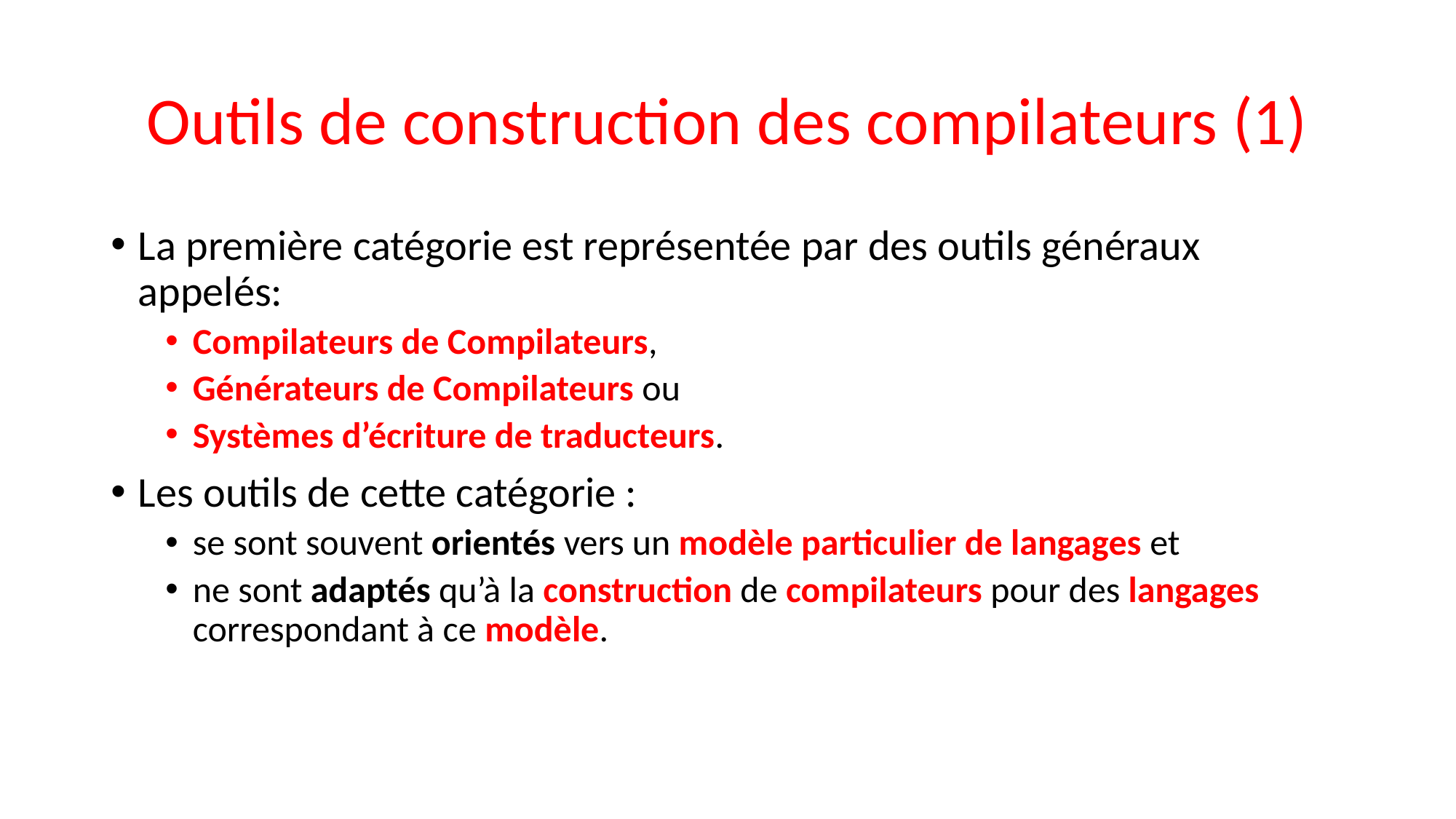

# Outils de construction des compilateurs (1)
La première catégorie est représentée par des outils généraux appelés:
Compilateurs de Compilateurs,
Générateurs de Compilateurs ou
Systèmes d’écriture de traducteurs.
Les outils de cette catégorie :
se sont souvent orientés vers un modèle particulier de langages et
ne sont adaptés qu’à la construction de compilateurs pour des langages correspondant à ce modèle.